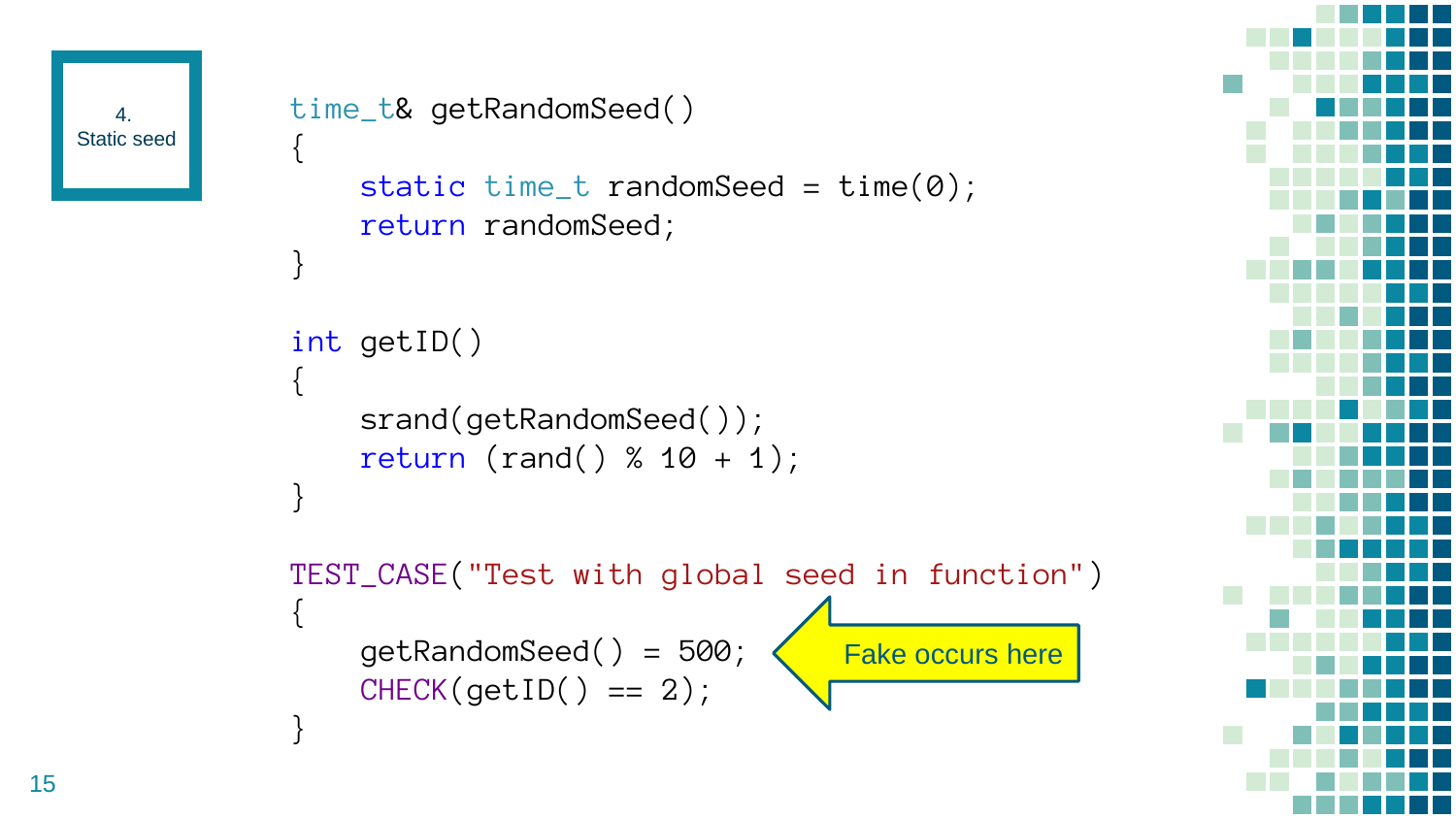

4.
Static seed
    time_t& getRandomSeed()
    {
        static time_t randomSeed = time(0);
        return randomSeed;
    }

    int getID()
    {
        srand(getRandomSeed());
        return (rand() % 10 + 1);
    }

    TEST_CASE("Test with global seed in function")
    {
        getRandomSeed() = 500;
        CHECK(getID() == 2);
    }

Fake occurs here
15